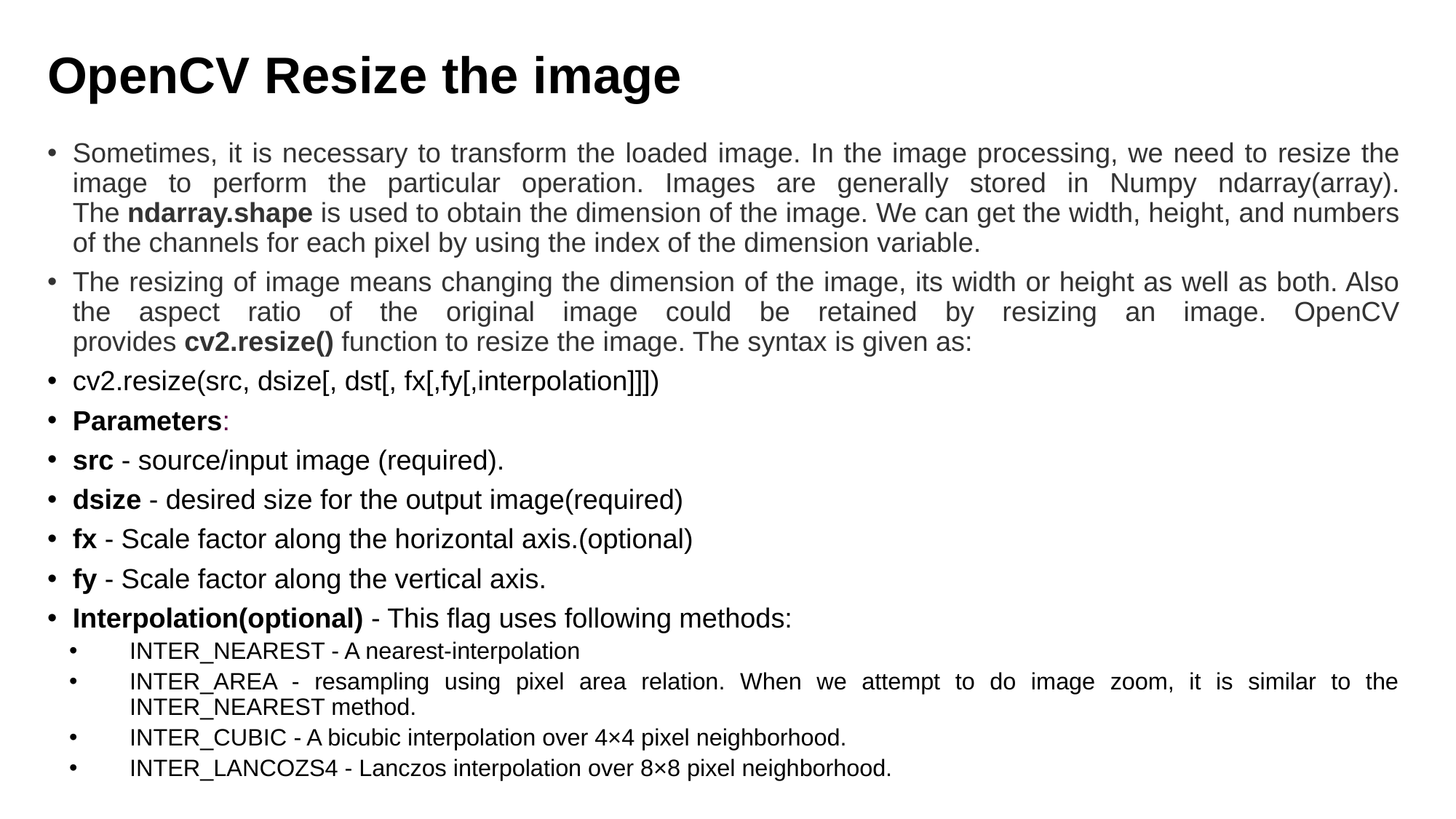

# OpenCV Resize the image
Sometimes, it is necessary to transform the loaded image. In the image processing, we need to resize the image to perform the particular operation. Images are generally stored in Numpy ndarray(array). The ndarray.shape is used to obtain the dimension of the image. We can get the width, height, and numbers of the channels for each pixel by using the index of the dimension variable.
The resizing of image means changing the dimension of the image, its width or height as well as both. Also the aspect ratio of the original image could be retained by resizing an image. OpenCV provides cv2.resize() function to resize the image. The syntax is given as:
cv2.resize(src, dsize[, dst[, fx[,fy[,interpolation]]])
Parameters:
src - source/input image (required).
dsize - desired size for the output image(required)
fx - Scale factor along the horizontal axis.(optional)
fy - Scale factor along the vertical axis.
Interpolation(optional) - This flag uses following methods:
INTER_NEAREST - A nearest-interpolation
INTER_AREA - resampling using pixel area relation. When we attempt to do image zoom, it is similar to the INTER_NEAREST method.
INTER_CUBIC - A bicubic interpolation over 4×4 pixel neighborhood.
INTER_LANCOZS4 - Lanczos interpolation over 8×8 pixel neighborhood.